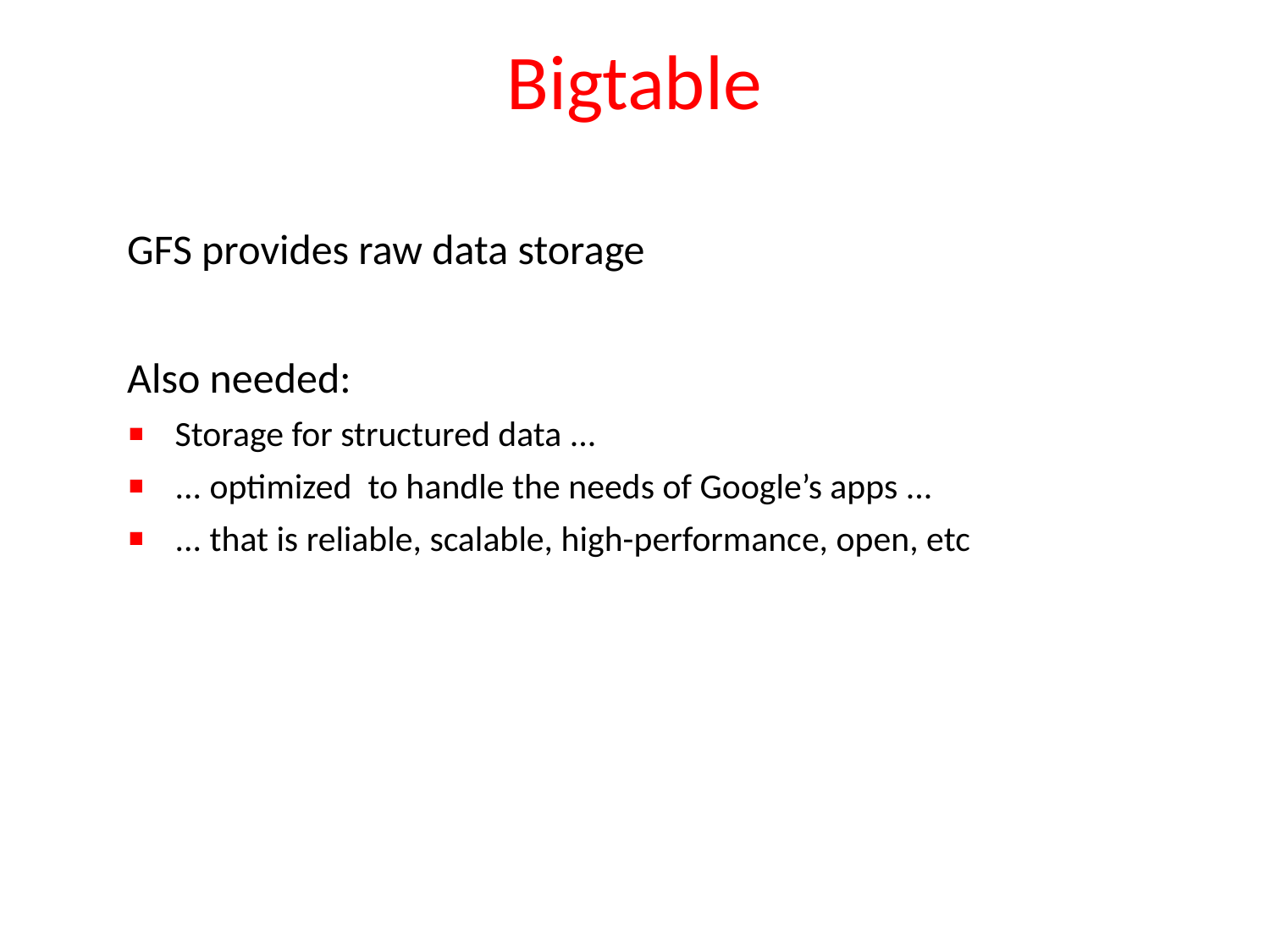

# Bigtable
GFS provides raw data storage

Also needed:
Storage for structured data ...
... optimized  to handle the needs of Google’s apps ...
... that is reliable, scalable, high-performance, open, etc